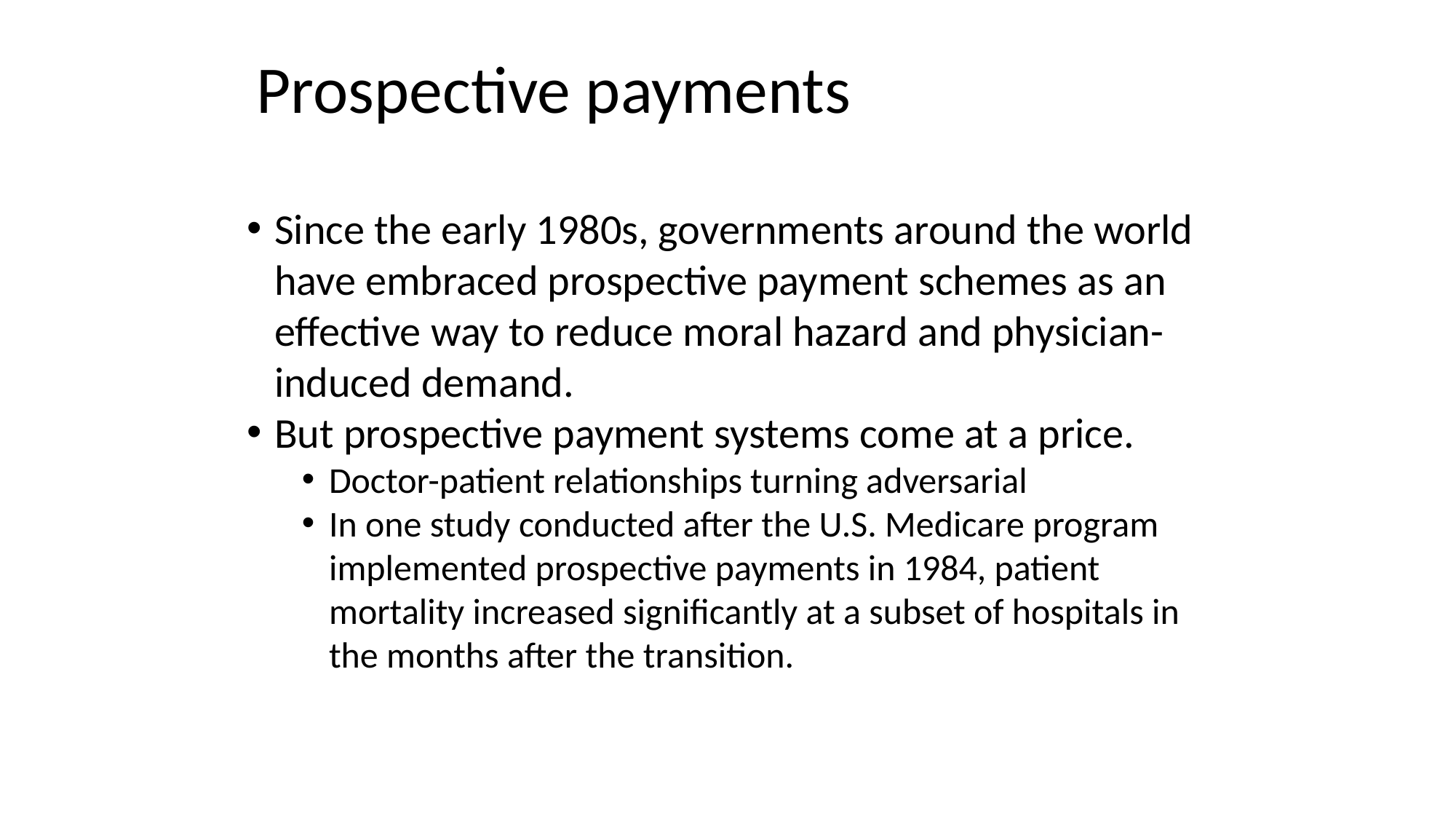

Prospective payments

Since the early 1980s, governments around the world have embraced prospective payment schemes as an effective way to reduce moral hazard and physician-induced demand.
But prospective payment systems come at a price.
Doctor-patient relationships turning adversarial
In one study conducted after the U.S. Medicare program implemented prospective payments in 1984, patient mortality increased significantly at a subset of hospitals in the months after the transition.